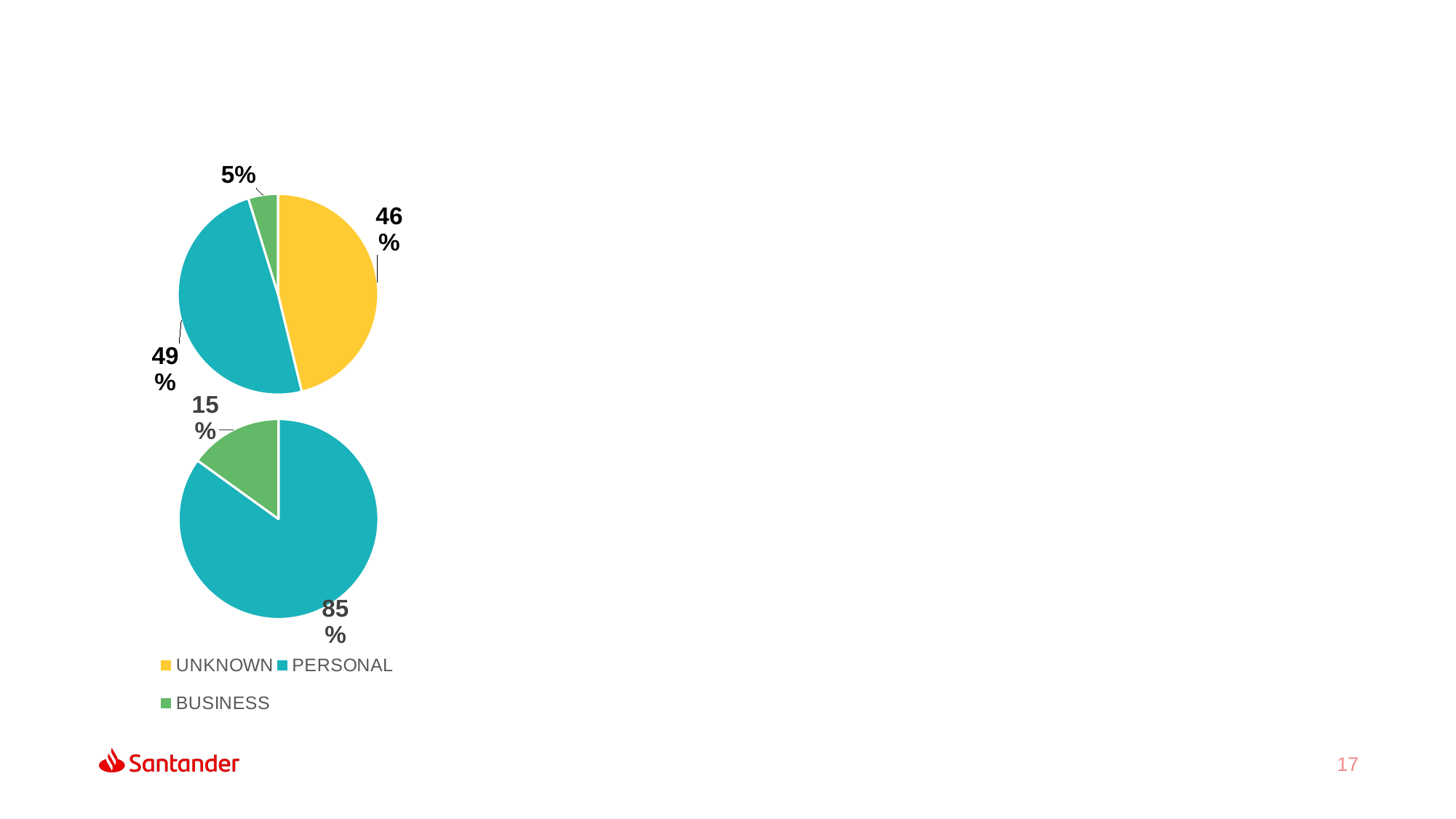

### Chart

| Category | Current Segment |
|---|---|
| UNKNOWN | 0.4617410293333637 |
| PERSONAL | 0.49049299166833726 |
| BUSINESS | 0.047765978998299014 |

### Chart

| Category | New Segment |
|---|---|
| UNKNOWN | 0.0 |
| PERSONAL | 0.8496 |
| BUSINESS | 0.1504 |
17